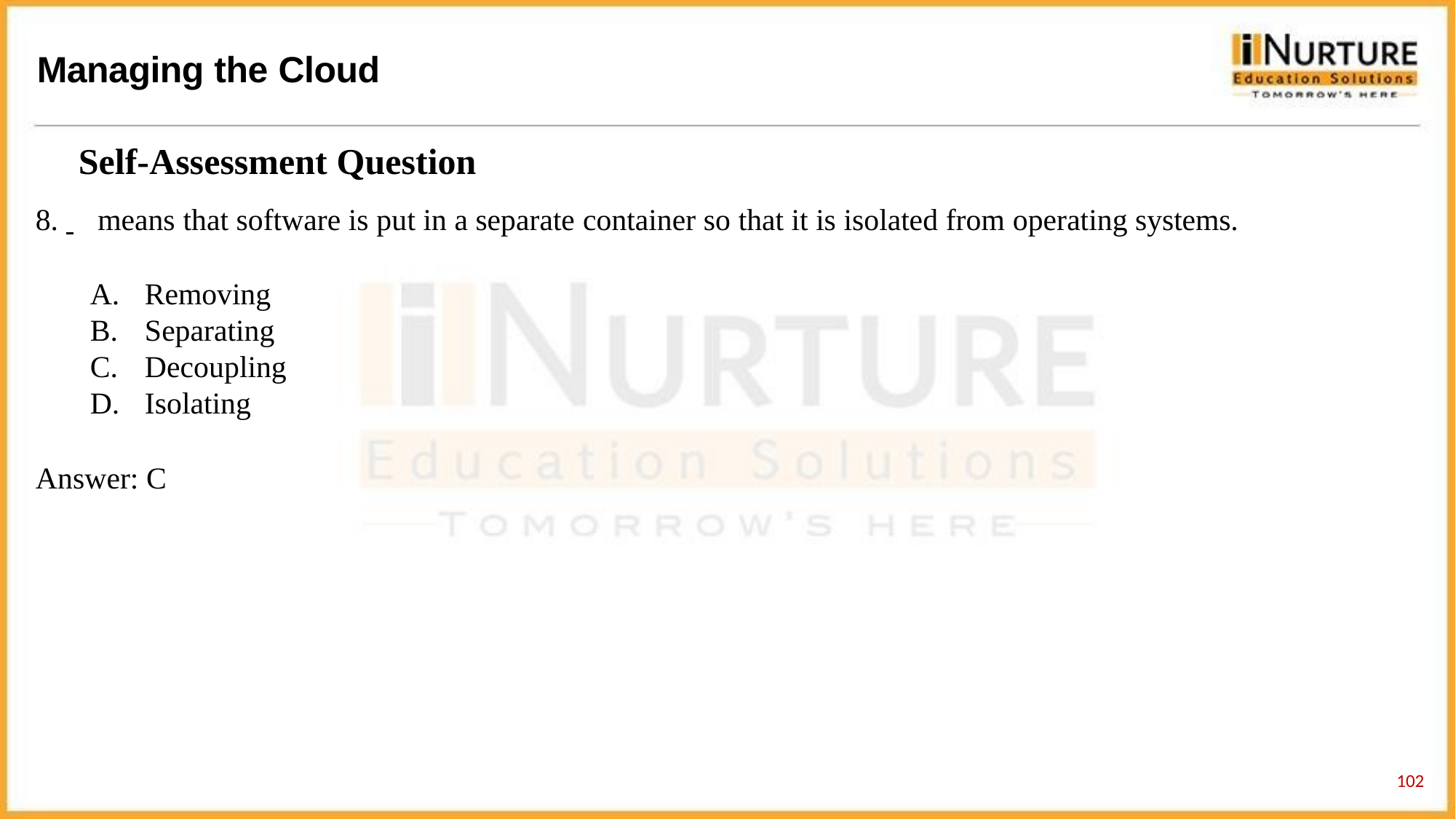

# Managing the Cloud
Self-Assessment Question
 	means that software is put in a separate container so that it is isolated from operating systems.

Removing
Separating
Decoupling
Isolating

Answer: C
102